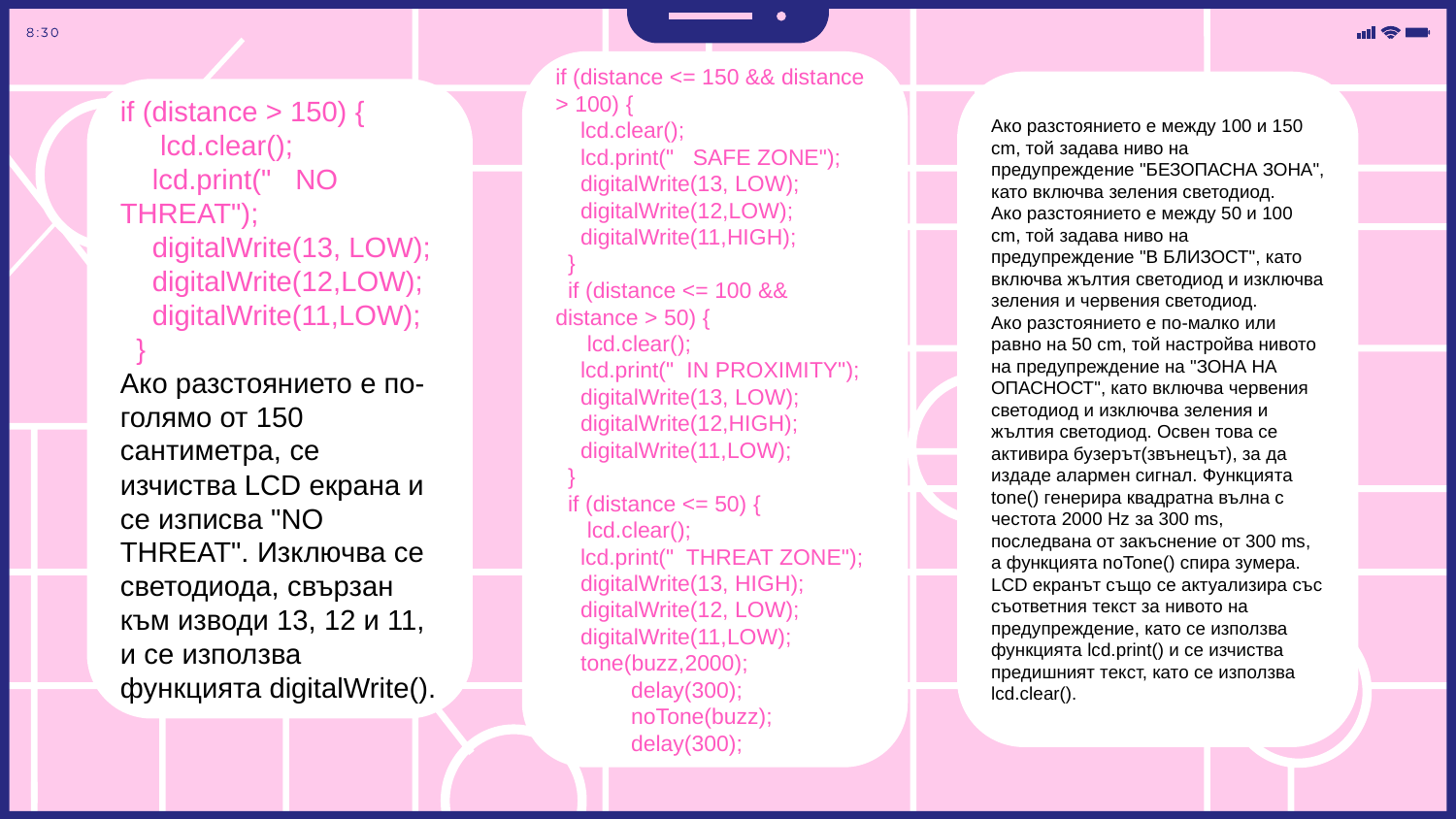

if (distance <= 150 && distance > 100) {
    lcd.clear();
    lcd.print("   SAFE ZONE");
    digitalWrite(13, LOW);
    digitalWrite(12,LOW);
    digitalWrite(11,HIGH);
  }
  if (distance <= 100 && distance > 50) {
     lcd.clear();
    lcd.print("  IN PROXIMITY");
    digitalWrite(13, LOW);
    digitalWrite(12,HIGH);
    digitalWrite(11,LOW);
  }
  if (distance <= 50) {
     lcd.clear();
    lcd.print("  THREAT ZONE");
    digitalWrite(13, HIGH);
    digitalWrite(12, LOW);
    digitalWrite(11,LOW);
    tone(buzz,2000);
            delay(300);
            noTone(buzz);
            delay(300);
Ако разстоянието е между 100 и 150 cm, той задава ниво на предупреждение "БЕЗОПАСНА ЗОНА", като включва зеления светодиод.
Ако разстоянието е между 50 и 100 cm, той задава ниво на предупреждение "В БЛИЗОСТ", като включва жълтия светодиод и изключва зеления и червения светодиод.
Ако разстоянието е по-малко или равно на 50 cm, той настройва нивото на предупреждение на "ЗОНА НА ОПАСНОСТ", като включва червения светодиод и изключва зеления и жълтия светодиод. Освен това се активира бузерът(звънецът), за да издаде алармен сигнал. Функцията tone() генерира квадратна вълна с честота 2000 Hz за 300 ms, последвана от закъснение от 300 ms, а функцията noTone() спира зумера.
LCD екранът също се актуализира със съответния текст за нивото на предупреждение, като се използва функцията lcd.print() и се изчиства предишният текст, като се използва lcd.clear().
if (distance > 150) {
     lcd.clear();
    lcd.print("   NO THREAT");
    digitalWrite(13, LOW);
    digitalWrite(12,LOW);
    digitalWrite(11,LOW);
  }
Ако разстоянието е по-голямо от 150 сантиметра, се изчиства LCD екрана и се изписва "NO THREAT". Изключва се светодиода, свързан към изводи 13, 12 и 11, и се използва функцията digitalWrite().